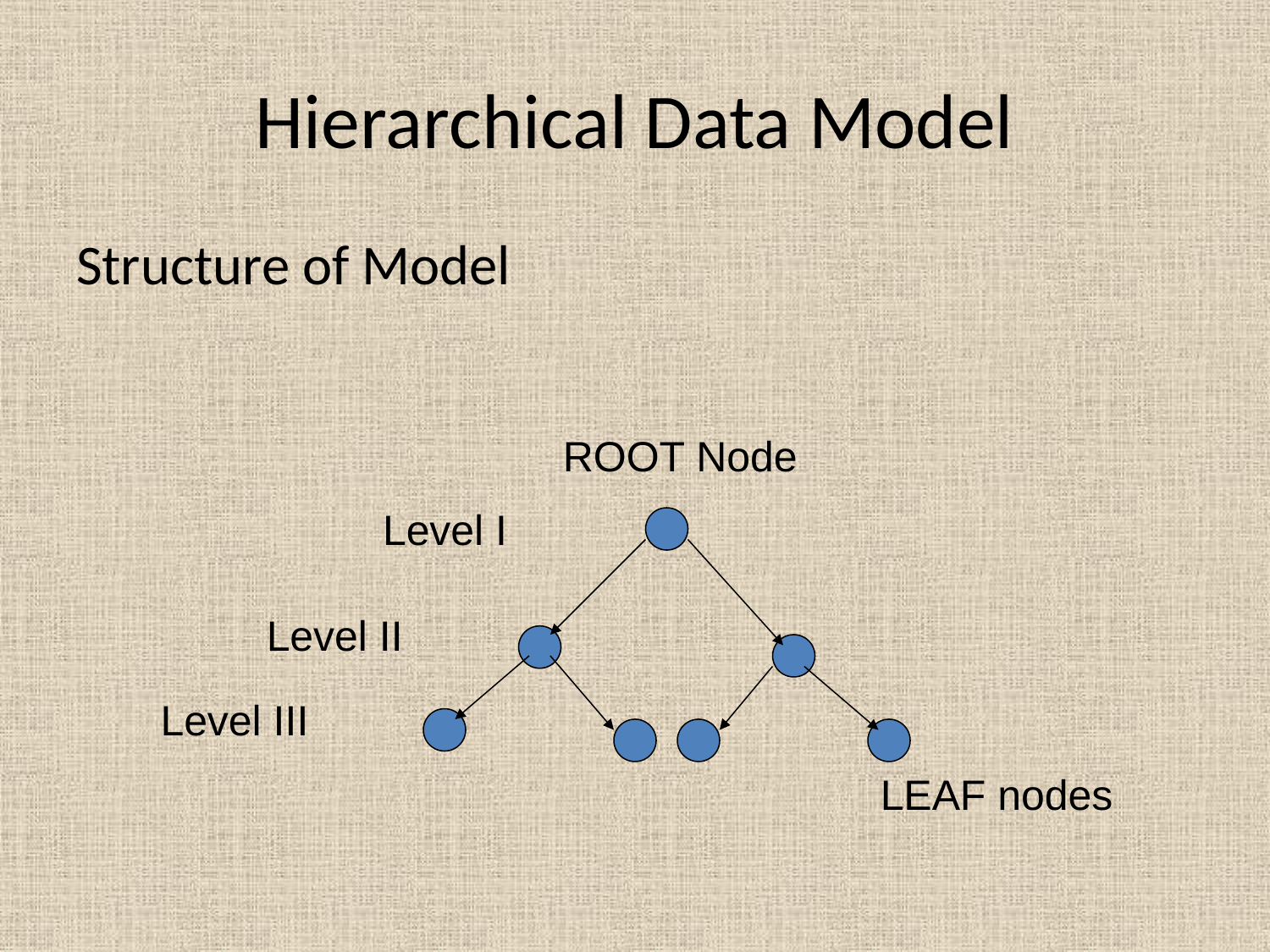

# Hierarchical Data Model
Structure of Model
ROOT Node
Level I

Level II

Level III

LEAF nodes